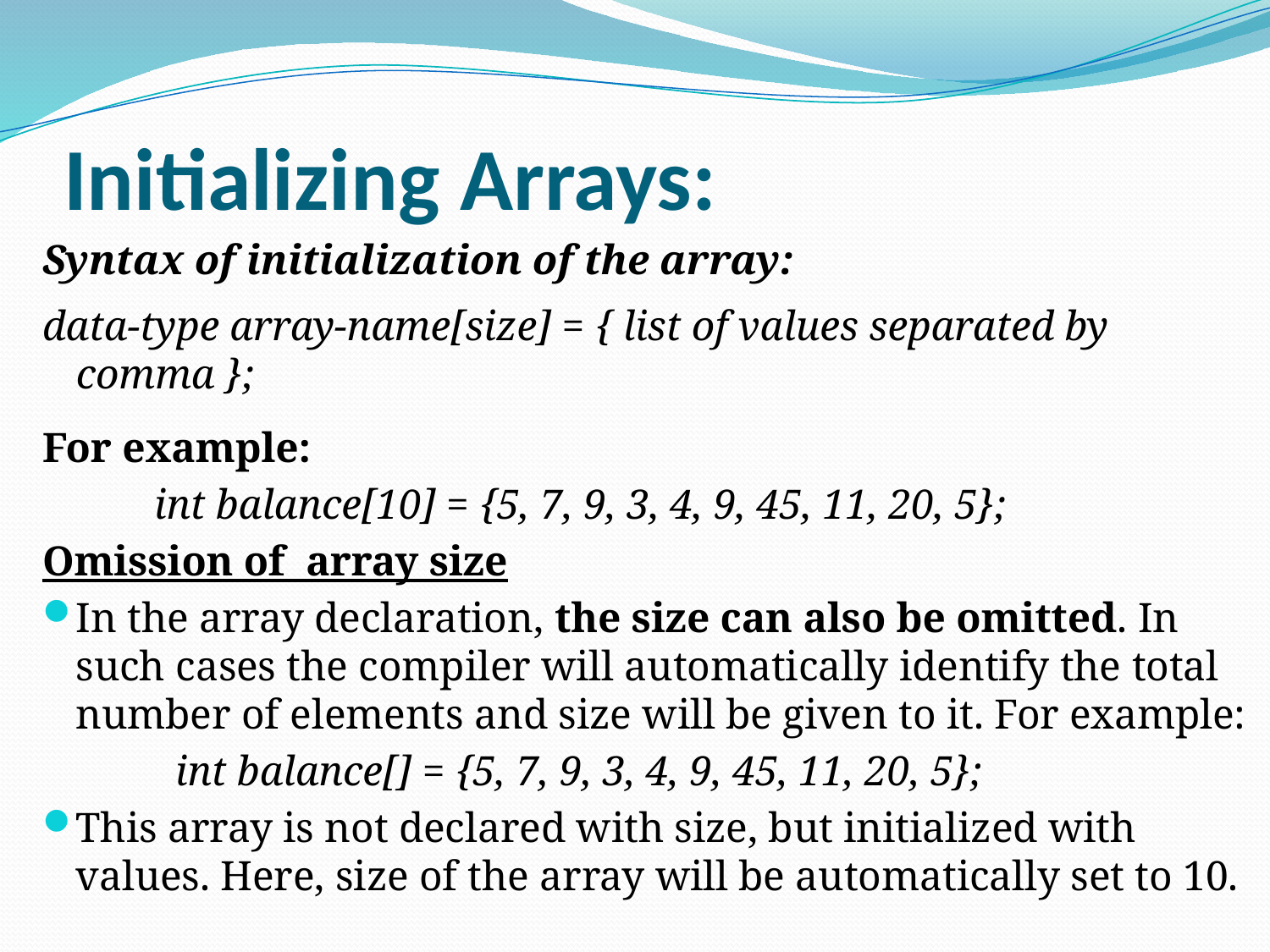

# Initializing Arrays:
Syntax of initialization of the array:
data-type array-name[size] = { list of values separated by comma };
For example:
      int balance[10] = {5, 7, 9, 3, 4, 9, 45, 11, 20, 5};
Omission of  array size
In the array declaration, the size can also be omitted. In such cases the compiler will automatically identify the total number of elements and size will be given to it. For example:
        int balance[] = {5, 7, 9, 3, 4, 9, 45, 11, 20, 5};
This array is not declared with size, but initialized with values. Here, size of the array will be automatically set to 10.